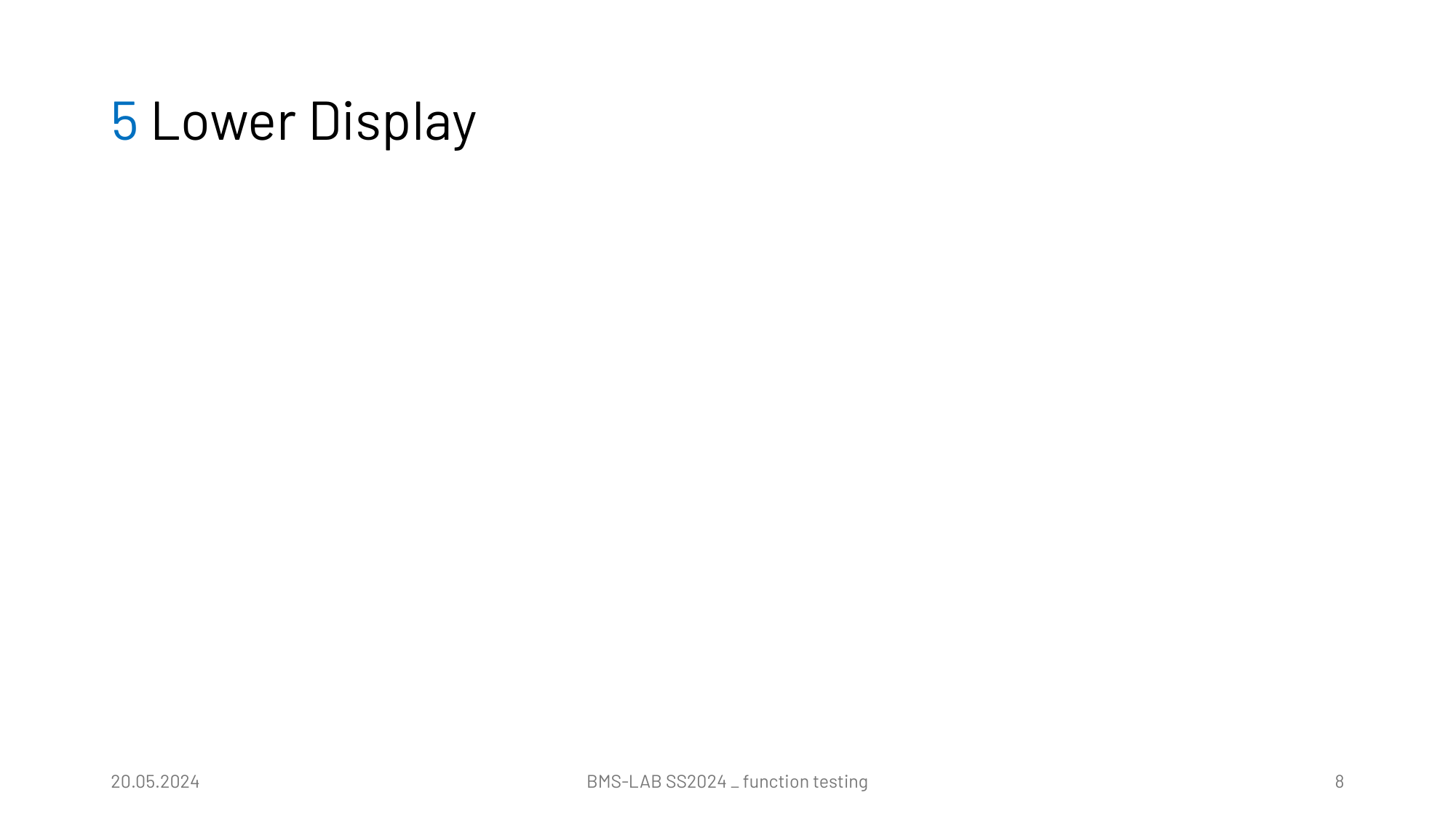

# 5 Lower Display

20.05.2024
BMS-LAB SS2024 _ function testing
8